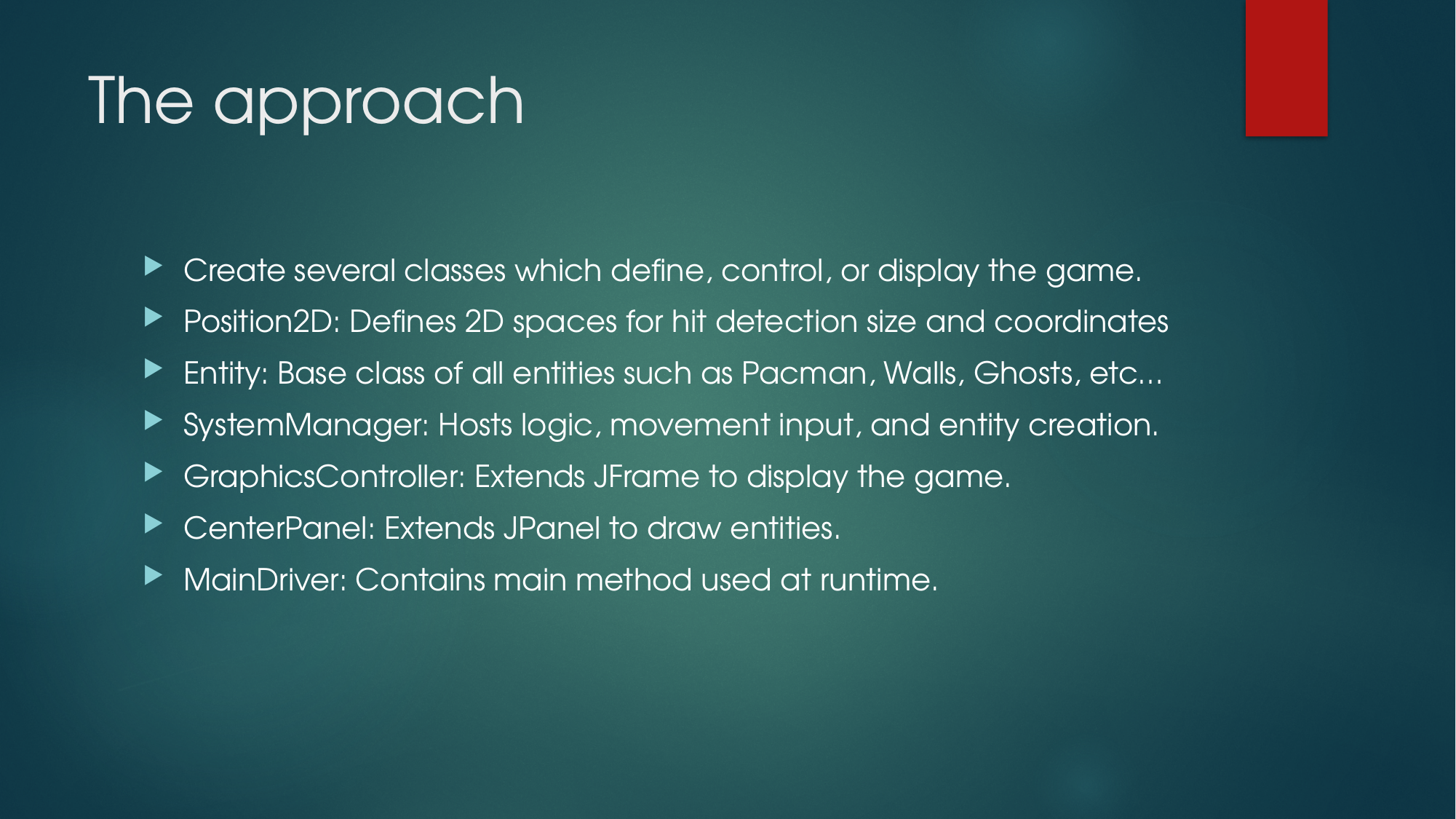

# The approach
Create several classes which define, control, or display the game.
Position2D: Defines 2D spaces for hit detection size and coordinates
Entity: Base class of all entities such as Pacman, Walls, Ghosts, etc…
SystemManager: Hosts logic, movement input, and entity creation.
GraphicsController: Extends JFrame to display the game.
CenterPanel: Extends JPanel to draw entities.
MainDriver: Contains main method used at runtime.